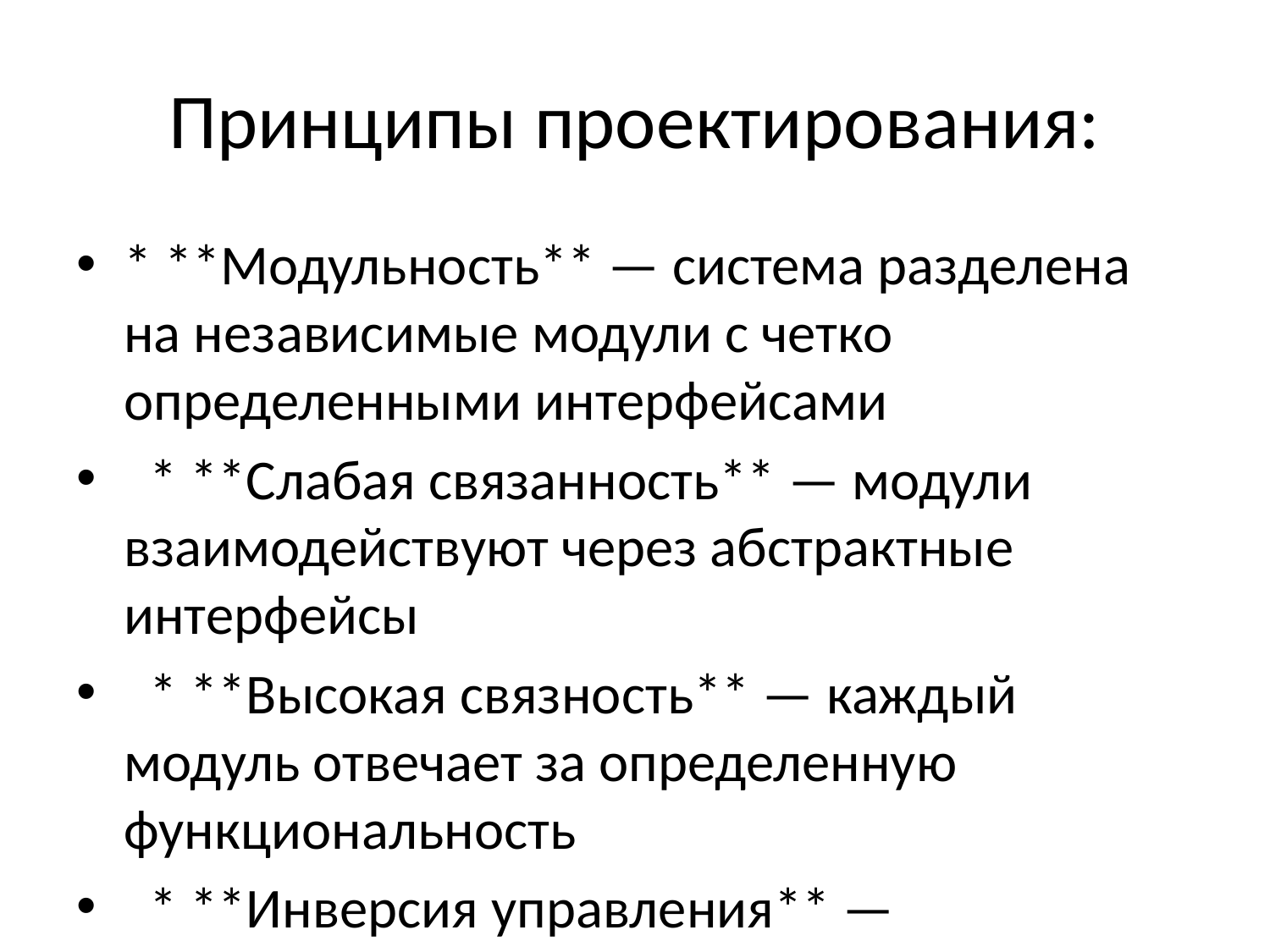

# Принципы проектирования:
* **Модульность** — система разделена на независимые модули с четко определенными интерфейсами
  * **Слабая связанность** — модули взаимодействуют через абстрактные интерфейсы
  * **Высокая связность** — каждый модуль отвечает за определенную функциональность
  * **Инверсия управления** — зависимости внедряются через конструкторы (Dependency Injection)
  * **Единая ответственность** — каждый класс имеет только одну причину для изменения